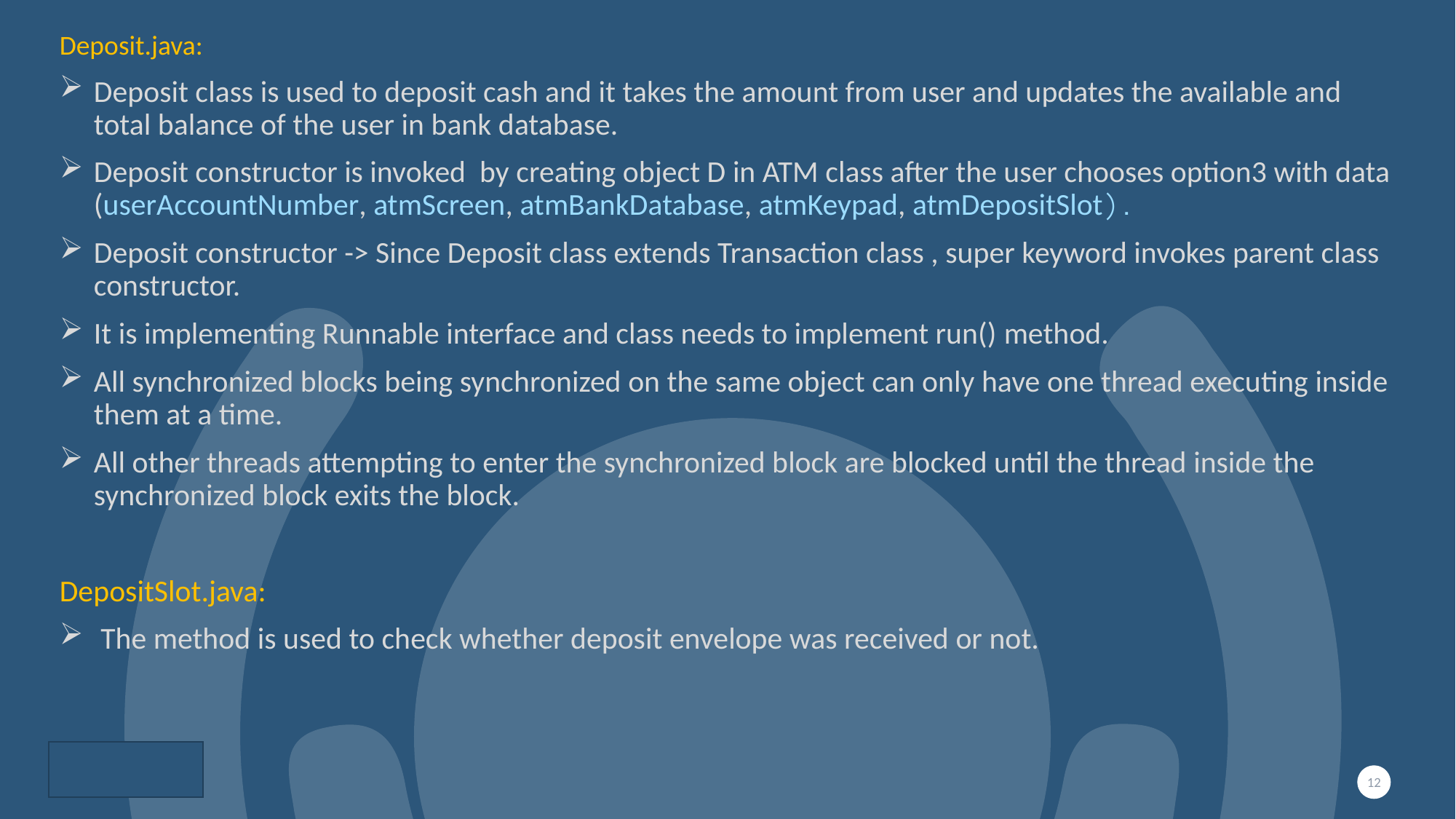

#
Deposit.java:
Deposit class is used to deposit cash and it takes the amount from user and updates the available and total balance of the user in bank database.
Deposit constructor is invoked  by creating object D in ATM class after the user chooses option3 with data (userAccountNumber, atmScreen, atmBankDatabase, atmKeypad, atmDepositSlot).
Deposit constructor -> Since Deposit class extends Transaction class , super keyword invokes parent class constructor.
It is implementing Runnable interface and class needs to implement run() method.
All synchronized blocks being synchronized on the same object can only have one thread executing inside them at a time.
All other threads attempting to enter the synchronized block are blocked until the thread inside the synchronized block exits the block.

DepositSlot.java:
The method is used to check whether deposit envelope was received or not.

12